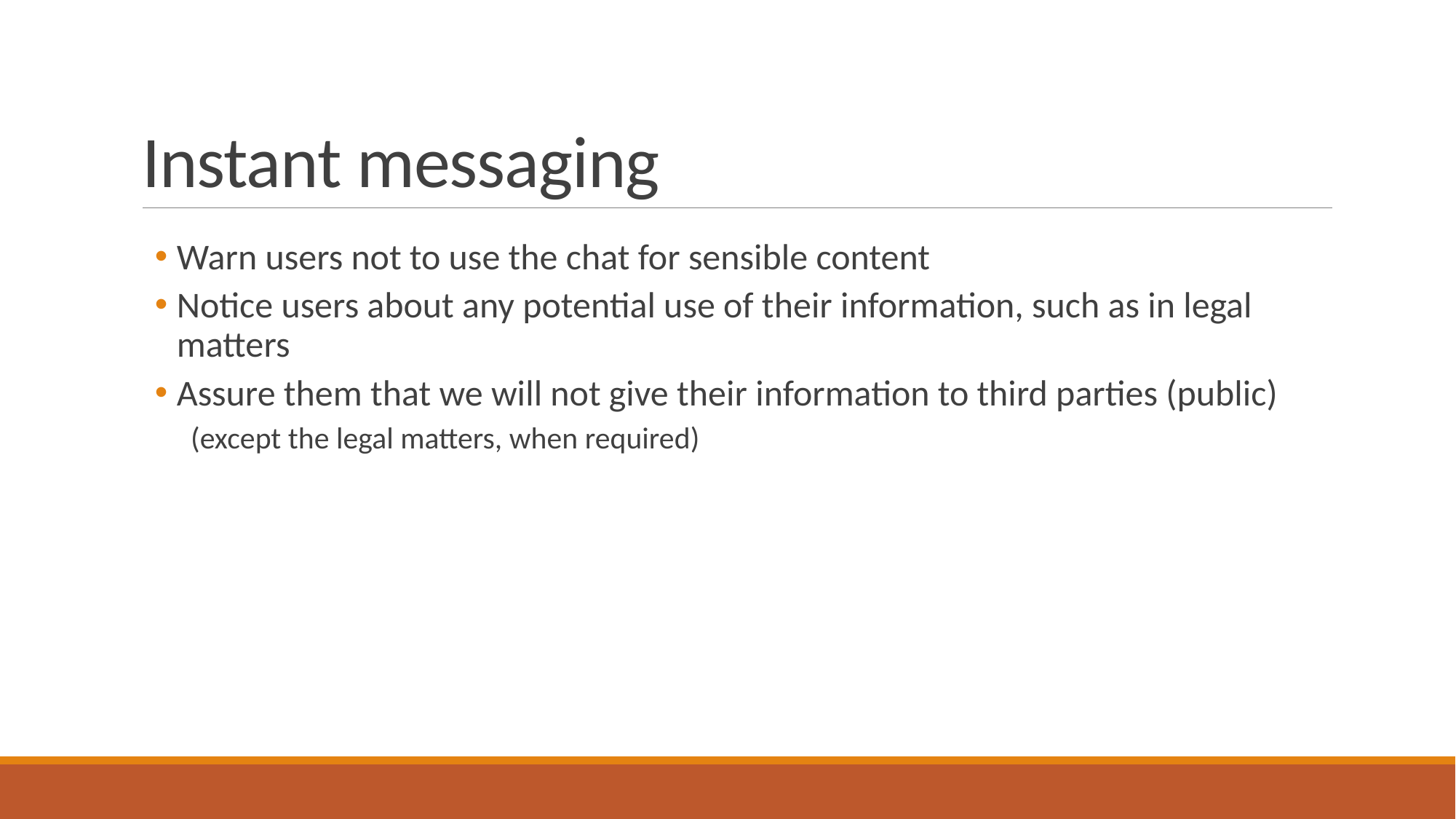

# Instant messaging
Warn users not to use the chat for sensible content
Notice users about any potential use of their information, such as in legal matters
Assure them that we will not give their information to third parties (public)
  (except the legal matters, when required)